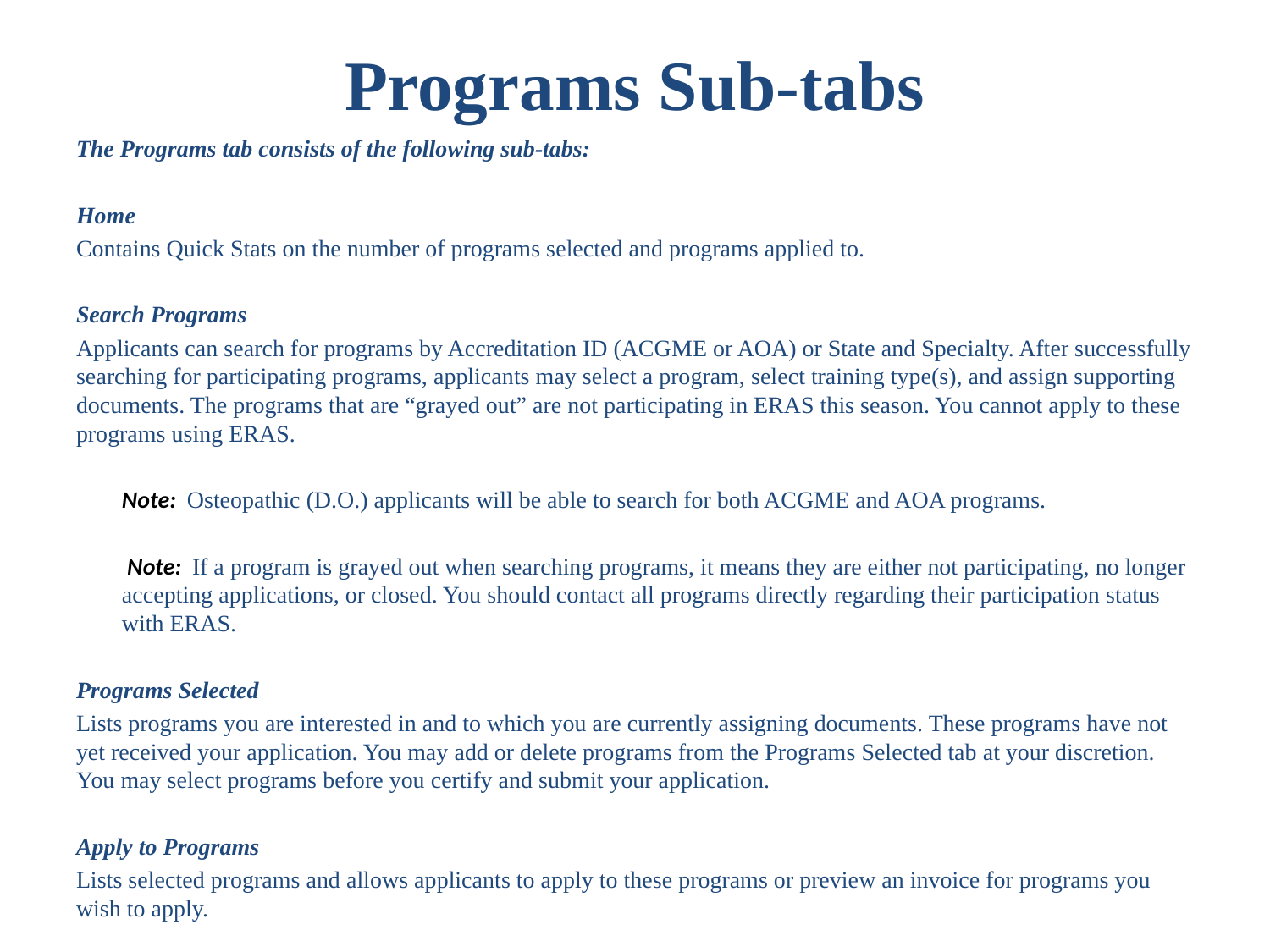

# Programs Sub-tabs
The Programs tab consists of the following sub-tabs:

Home
Contains Quick Stats on the number of programs selected and programs applied to.

Search Programs
Applicants can search for programs by Accreditation ID (ACGME or AOA) or State and Specialty. After successfully searching for participating programs, applicants may select a program, select training type(s), and assign supporting documents. The programs that are “grayed out” are not participating in ERAS this season. You cannot apply to these programs using ERAS.

	Note:  Osteopathic (D.O.) applicants will be able to search for both ACGME and AOA programs.

	 Note:  If a program is grayed out when searching programs, it means they are either not participating, no longer accepting applications, or closed. You should contact all programs directly regarding their participation status with ERAS.

Programs Selected
Lists programs you are interested in and to which you are currently assigning documents. These programs have not yet received your application. You may add or delete programs from the Programs Selected tab at your discretion. You may select programs before you certify and submit your application.

Apply to Programs
Lists selected programs and allows applicants to apply to these programs or preview an invoice for programs you wish to apply.